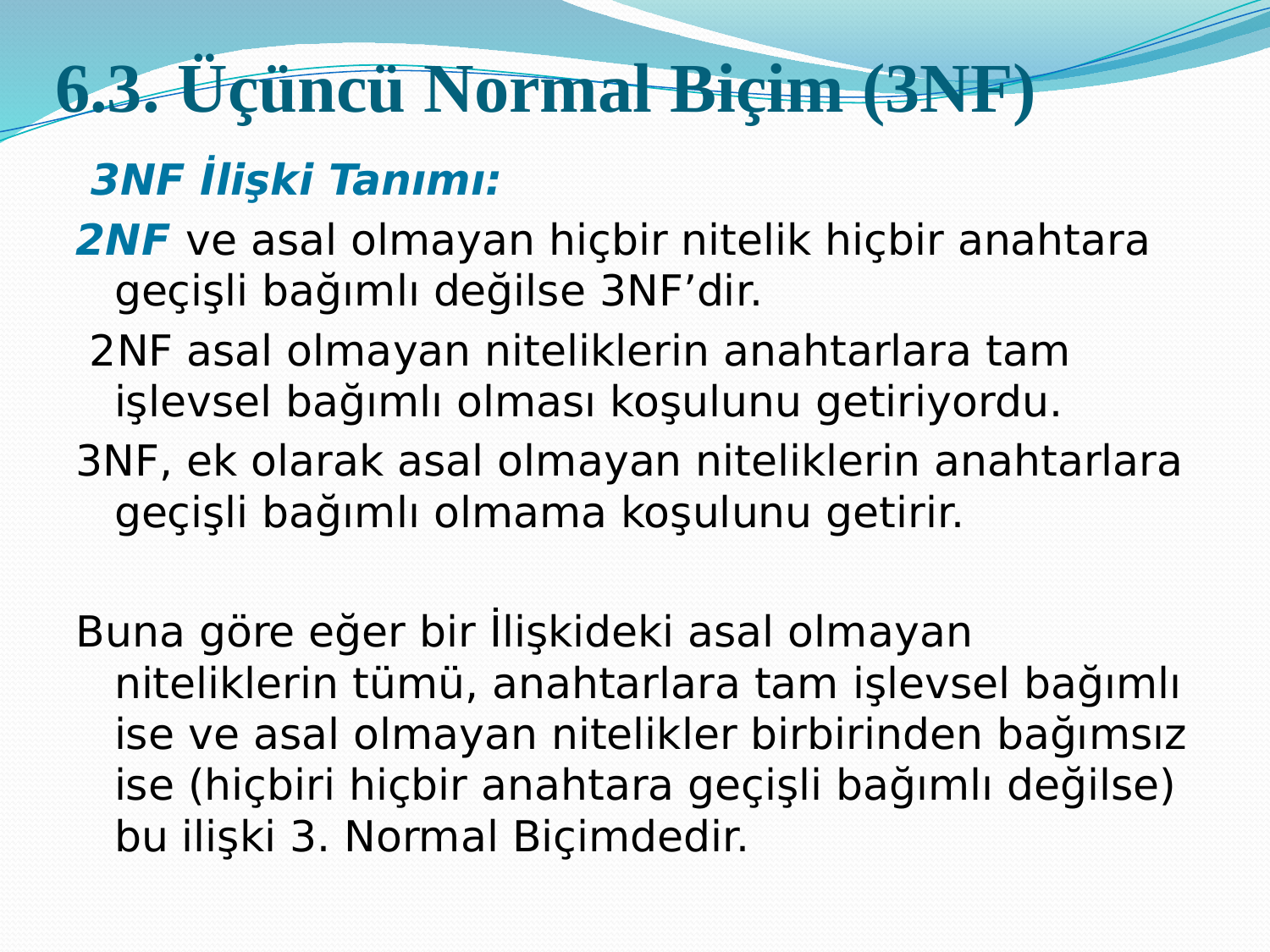

# 6.3. Üçüncü Normal Biçim (3NF)
 3NF İlişki Tanımı:
2NF ve asal olmayan hiçbir nitelik hiçbir anahtara geçişli bağımlı değilse 3NF’dir.
 2NF asal olmayan niteliklerin anahtarlara tam işlevsel bağımlı olması koşulunu getiriyordu.
3NF, ek olarak asal olmayan niteliklerin anahtarlara geçişli bağımlı olmama koşulunu getirir.

Buna göre eğer bir İlişkideki asal olmayan niteliklerin tümü, anahtarlara tam işlevsel bağımlı ise ve asal olmayan nitelikler birbirinden bağımsız ise (hiçbiri hiçbir anahtara geçişli bağımlı değilse) bu ilişki 3. Normal Biçimdedir.